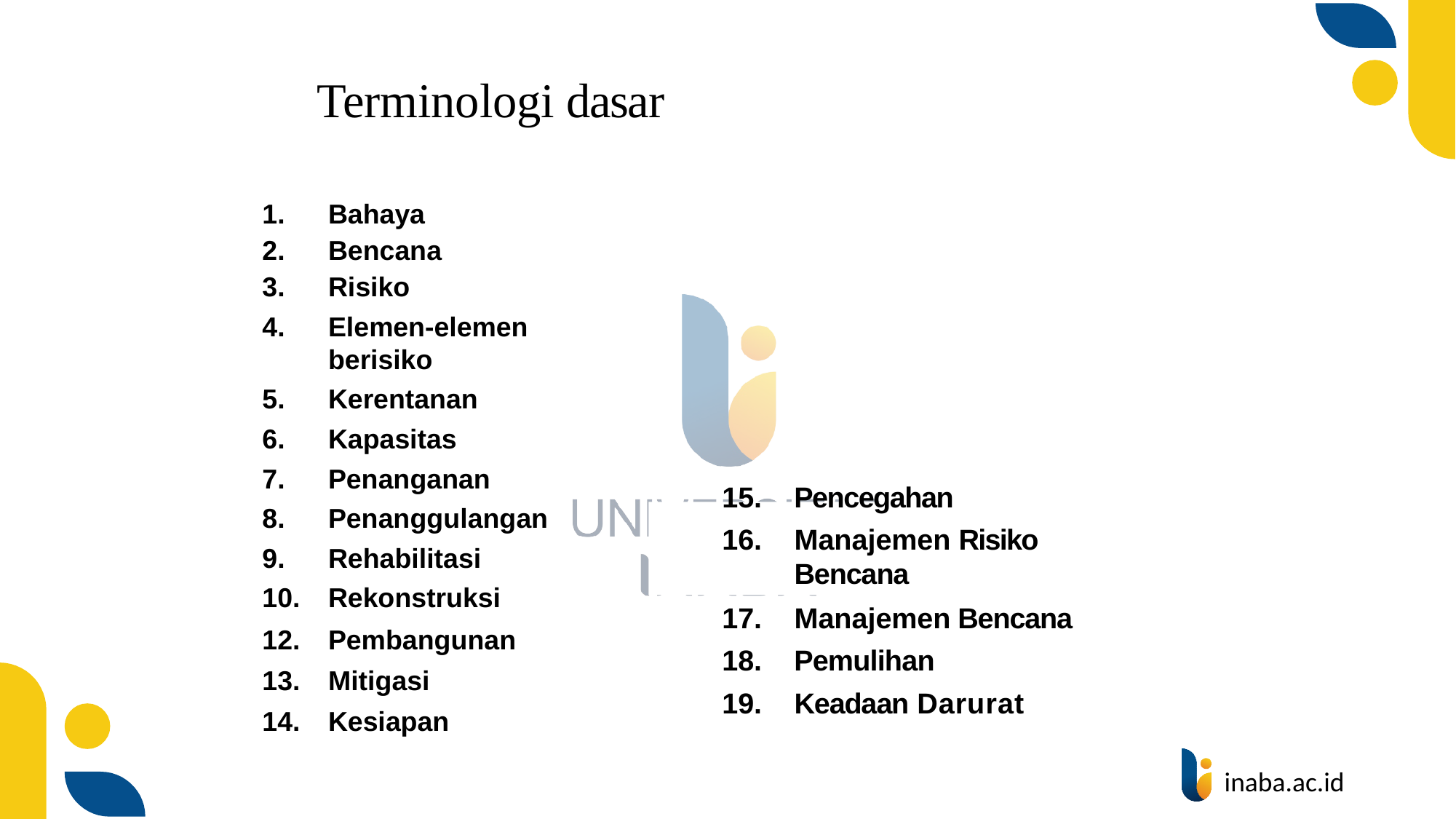

# Terminologi dasar
Bahaya
Bencana
Risiko
Elemen-elemen  berisiko
Kerentanan
Kapasitas
Penanganan
Penanggulangan
Rehabilitasi
Rekonstruksi
Pembangunan
Mitigasi
Kesiapan

Pencegahan
Manajemen Risiko Bencana
Manajemen Bencana
Pemulihan
Keadaan Darurat